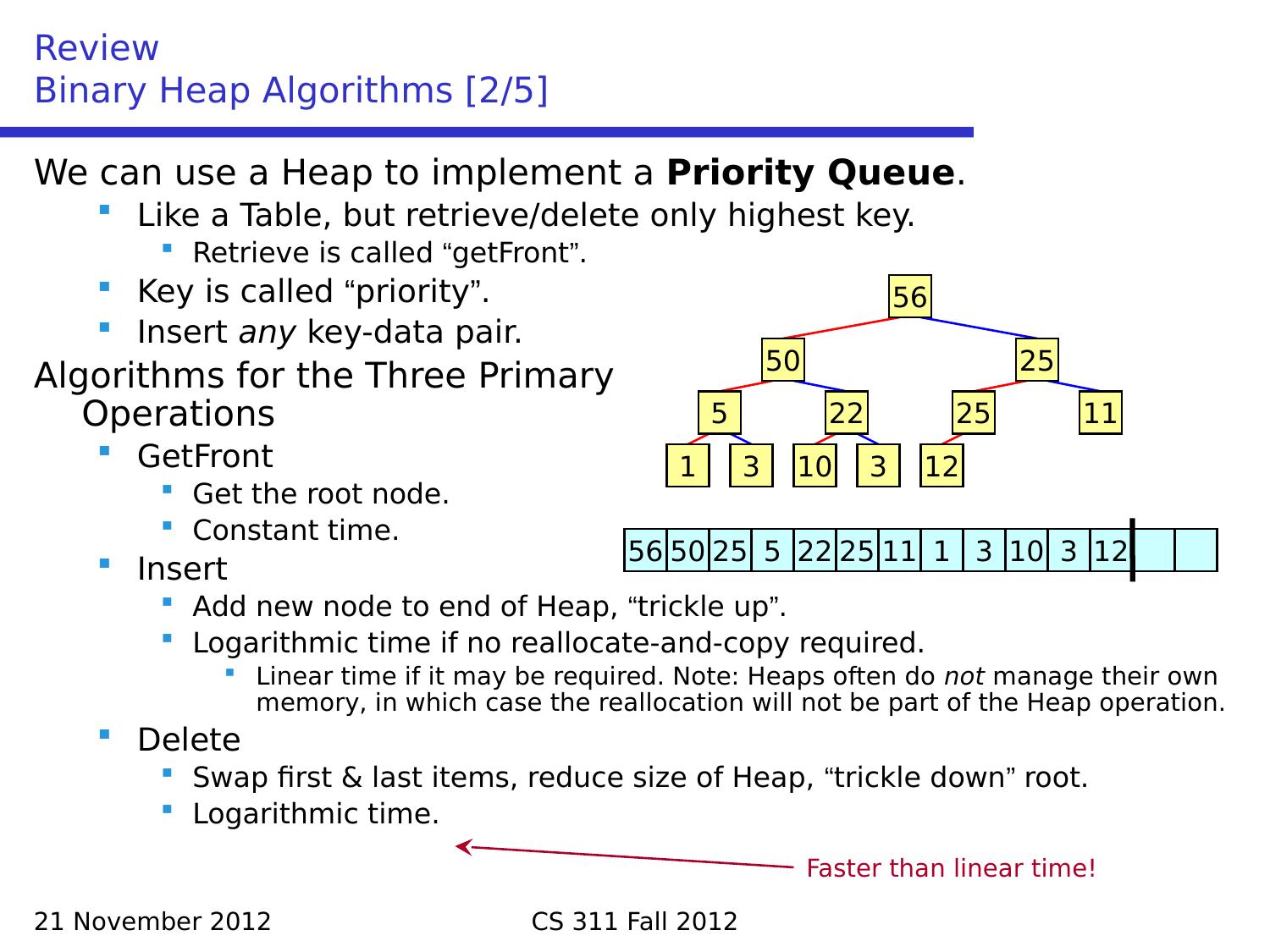

# Review Binary Heap Algorithms [2/5]
We can use a Heap to implement a Priority Queue.
Like a Table, but retrieve/delete only highest key.
Retrieve is called “getFront”.
Key is called “priority”.
Insert any key-data pair.
Algorithms for the Three Primary
Operations
GetFront
Get the root node.
Constant time.
Insert
Add new node to end of Heap, “trickle up”.
Logarithmic time if no reallocate-and-copy required.
Linear time if it may be required. Note: Heaps often do not manage their own memory, in which case the reallocation will not be part of the Heap operation.
Delete
Swap first & last items, reduce size of Heap, “trickle down” root.
Logarithmic time.
56

50
25

5
22
25
11

1
3
10
3
12

56
50
25
5
22
25
11
1
3
10
3
12

Faster than linear time!
21 November 2012
CS 311 Fall 2012